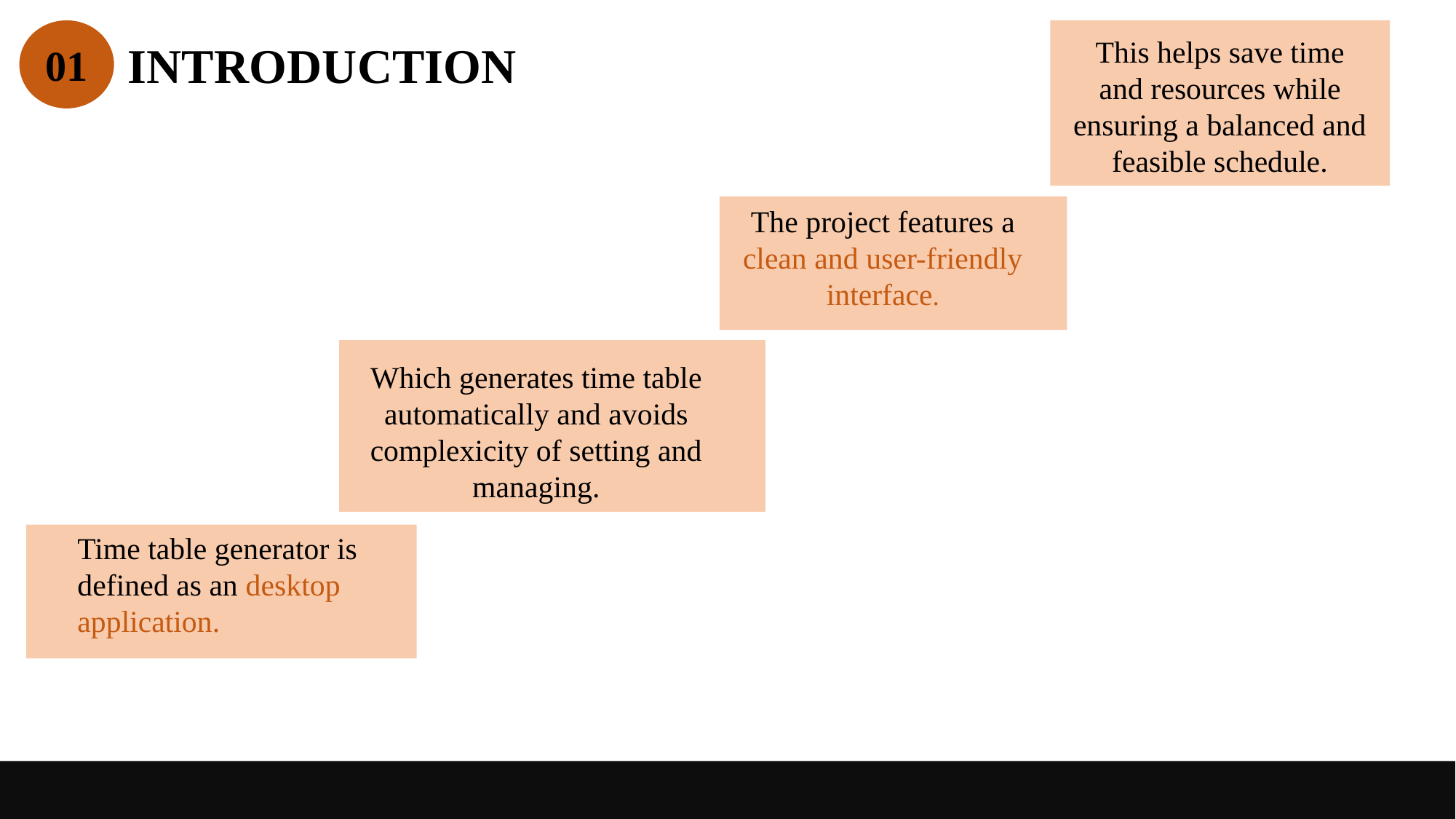

This helps save time and resources while ensuring a balanced and feasible schedule.
INTRODUCTION
01

The project features a clean and user-friendly interface.

Which generates time table automatically and avoids complexicity of setting and managing.
Time table generator is defined as an desktop application.